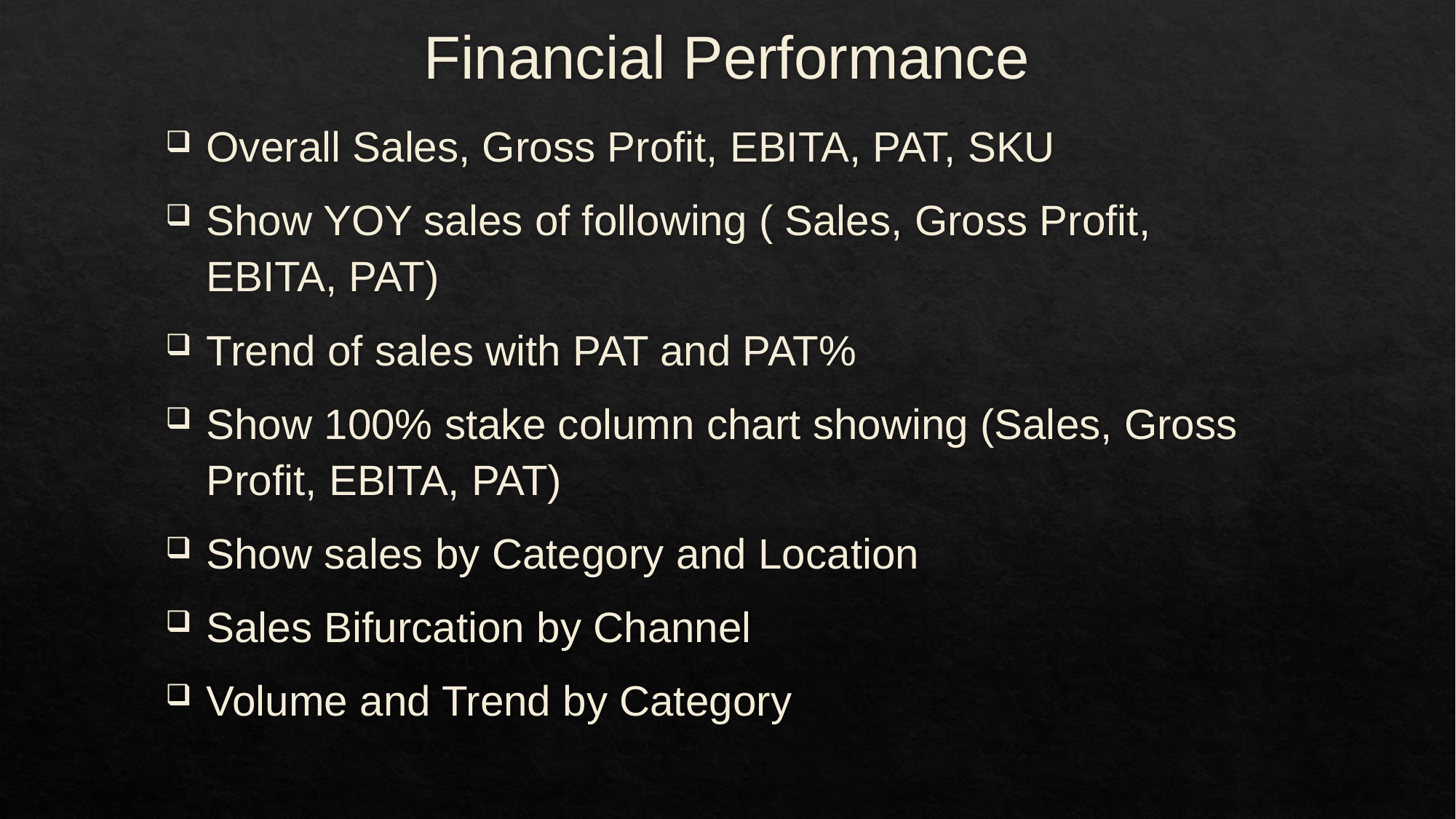

# Financial Performance
Overall Sales, Gross Profit, EBITA, PAT, SKU
Show YOY sales of following ( Sales, Gross Profit, EBITA, PAT)
Trend of sales with PAT and PAT%
Show 100% stake column chart showing (Sales, Gross Profit, EBITA, PAT)
Show sales by Category and Location
Sales Bifurcation by Channel
Volume and Trend by Category